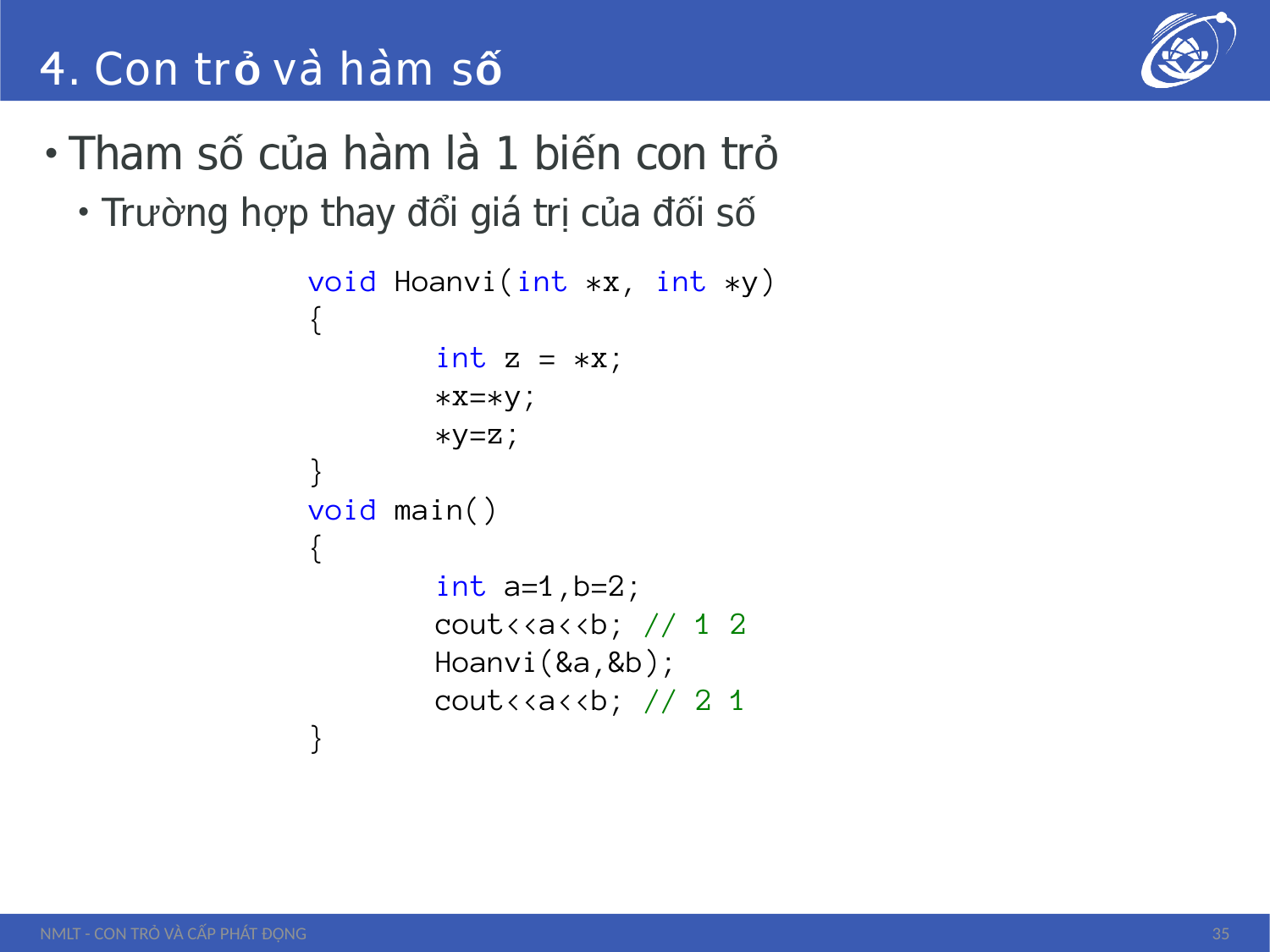

# 4. Con trỏ và hàm số
Tham số của hàm là 1 biến con trỏ
Trường hợp thay đổi giá trị của đối số

void Hoanvi(int *x, int *y)
{
	int z = *x;
	*x=*y;
	*y=z;
}
void main()
{
	int a=1,b=2;
	cout<<a<<b; // 1 2
	Hoanvi(&a,&b);
	cout<<a<<b; // 2 1
}

NMLT - Con trỏ và cấp phát động
35